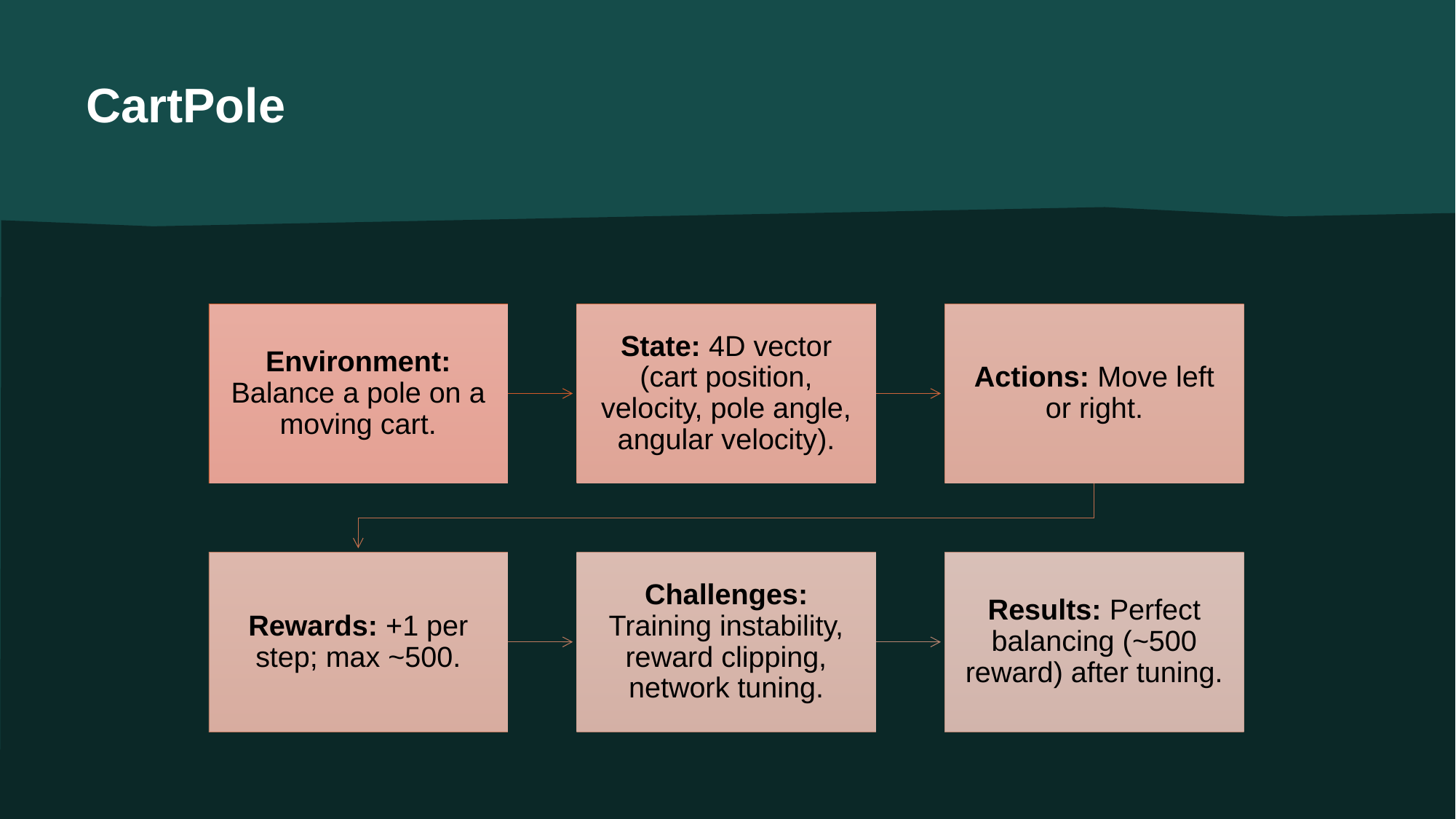

# CartPole

Environment: Balance a pole on a moving cart.

State: 4D vector (cart position, velocity, pole angle, angular velocity).

Actions: Move left or right.

Rewards: +1 per step; max ~500.

Challenges: Training instability, reward clipping, network tuning.
Results: Perfect balancing (~500 reward) after tuning.